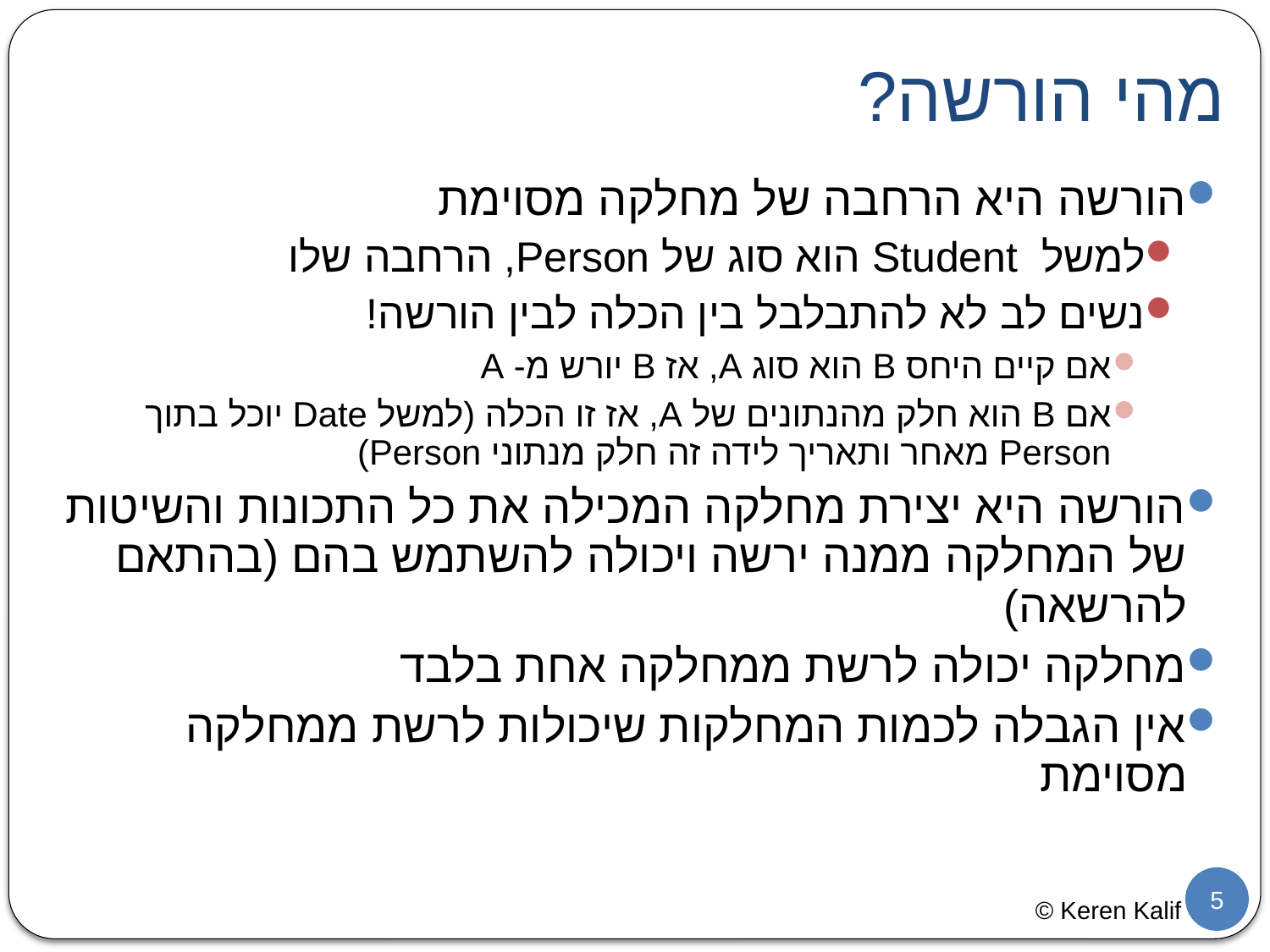

# מהי הורשה?
הורשה היא הרחבה של מחלקה מסוימת
למשל  Student הוא סוג של Person, הרחבה שלו
נשים לב לא להתבלבל בין הכלה לבין הורשה!
אם קיים היחס B הוא סוג A, אז B יורש מ- A
אם B הוא חלק מהנתונים של A, אז זו הכלה (למשל Date יוכל בתוך Person מאחר ותאריך לידה זה חלק מנתוני Person)
הורשה היא יצירת מחלקה המכילה את כל התכונות והשיטות של המחלקה ממנה ירשה ויכולה להשתמש בהם (בהתאם להרשאה)
מחלקה יכולה לרשת ממחלקה אחת בלבד
אין הגבלה לכמות המחלקות שיכולות לרשת ממחלקה מסוימת
5